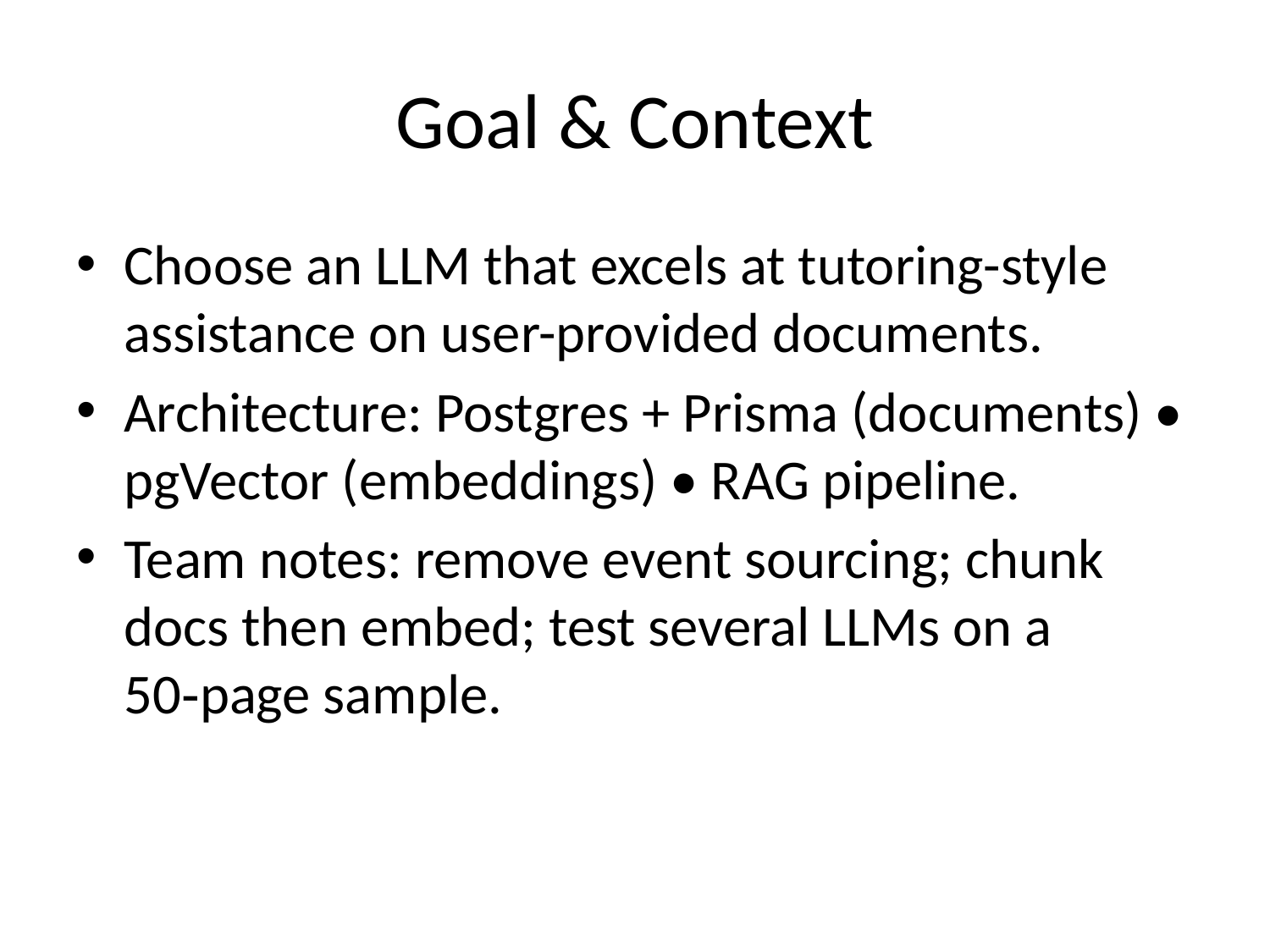

# Goal & Context
Choose an LLM that excels at tutoring-style assistance on user-provided documents.
Architecture: Postgres + Prisma (documents) • pgVector (embeddings) • RAG pipeline.
Team notes: remove event sourcing; chunk docs then embed; test several LLMs on a 50‑page sample.